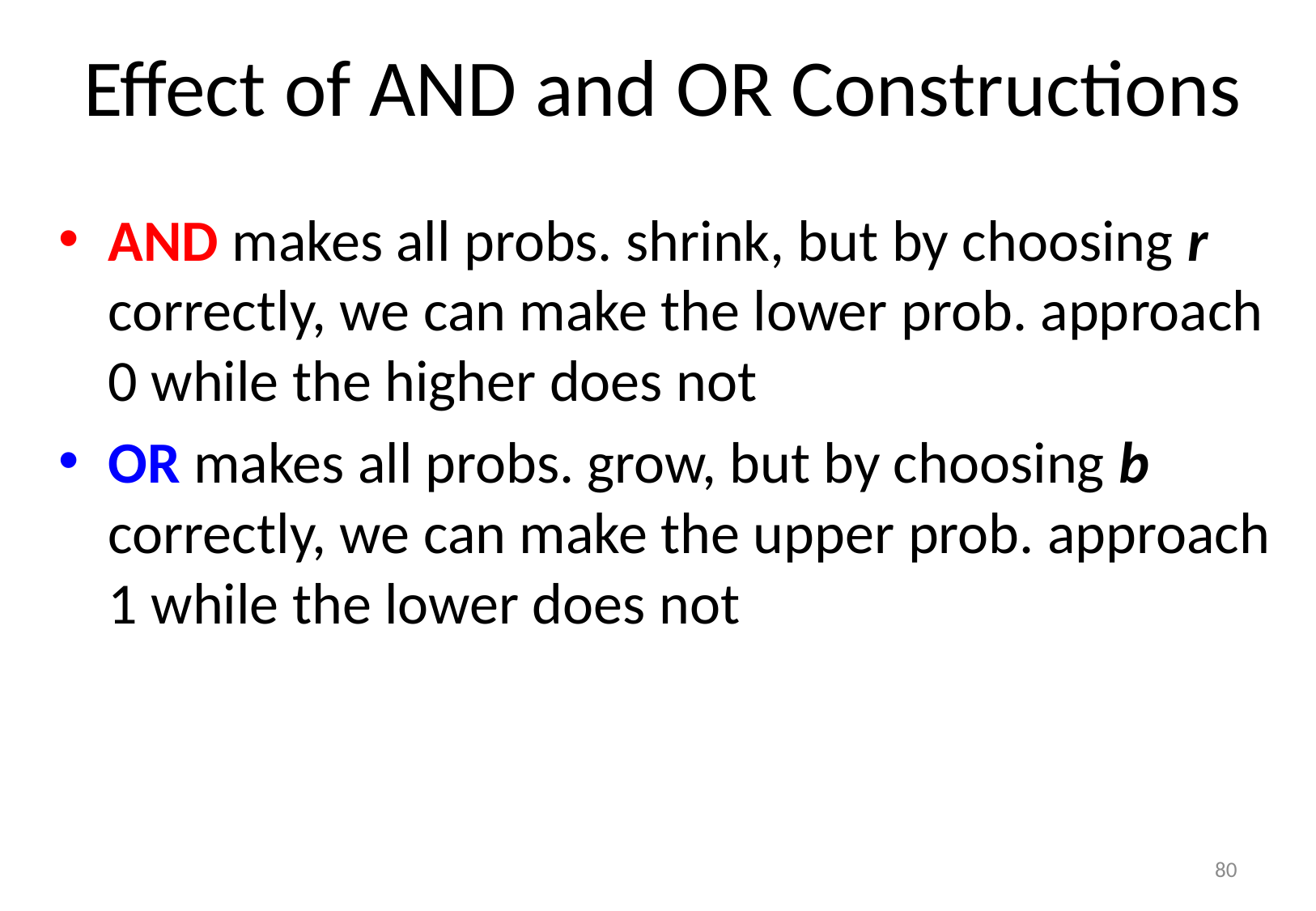

# Effect of AND and OR Constructions
AND makes all probs. shrink, but by choosing r correctly, we can make the lower prob. approach 0 while the higher does not
OR makes all probs. grow, but by choosing b correctly, we can make the upper prob. approach 1 while the lower does not
80